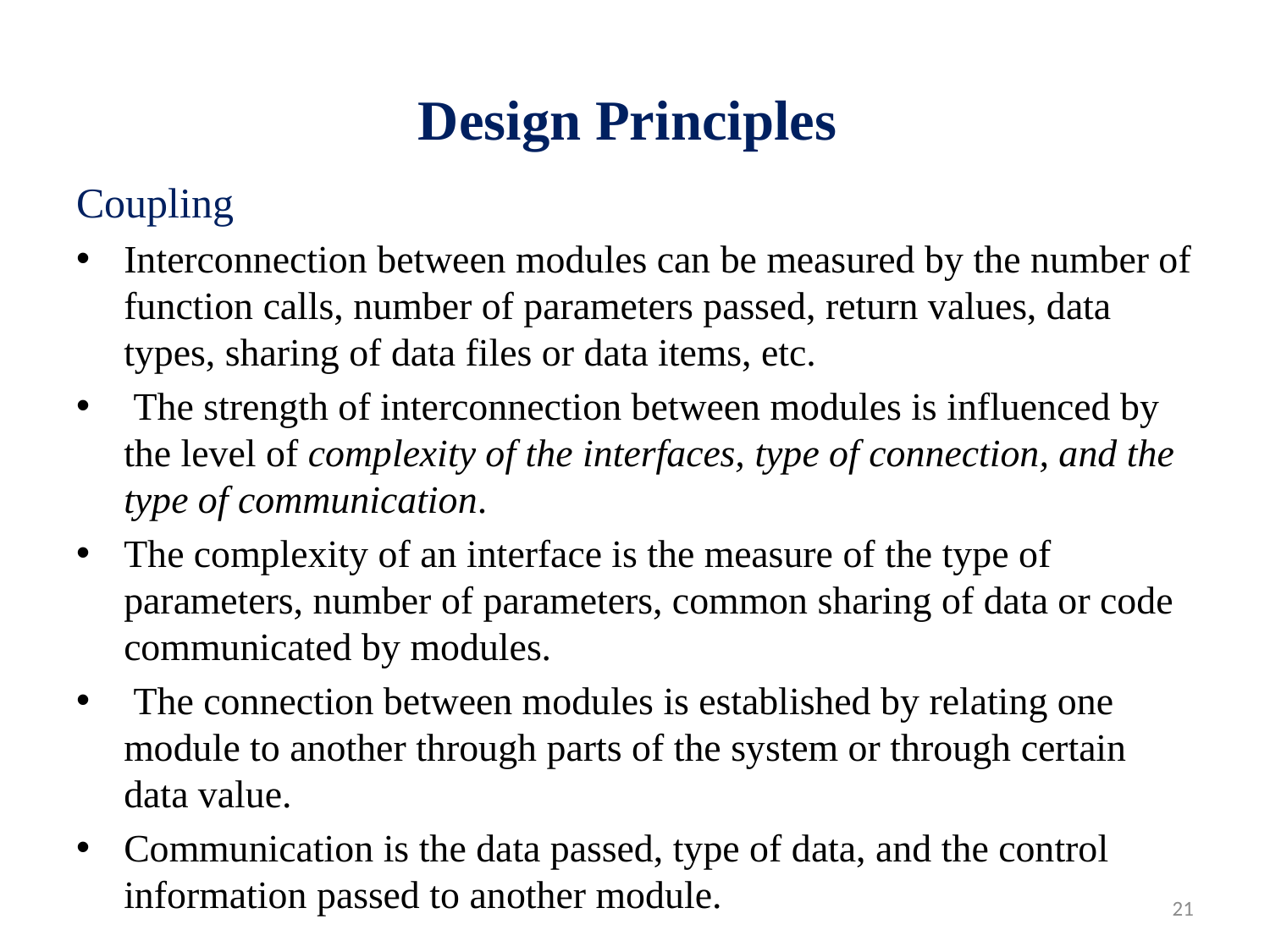

# Design Principles
Coupling
Interconnection between modules can be measured by the number of function calls, number of parameters passed, return values, data types, sharing of data files or data items, etc.
 The strength of interconnection between modules is influenced by the level of complexity of the interfaces, type of connection, and the type of communication.
The complexity of an interface is the measure of the type of parameters, number of parameters, common sharing of data or code communicated by modules.
 The connection between modules is established by relating one module to another through parts of the system or through certain data value.
Communication is the data passed, type of data, and the control information passed to another module.

21